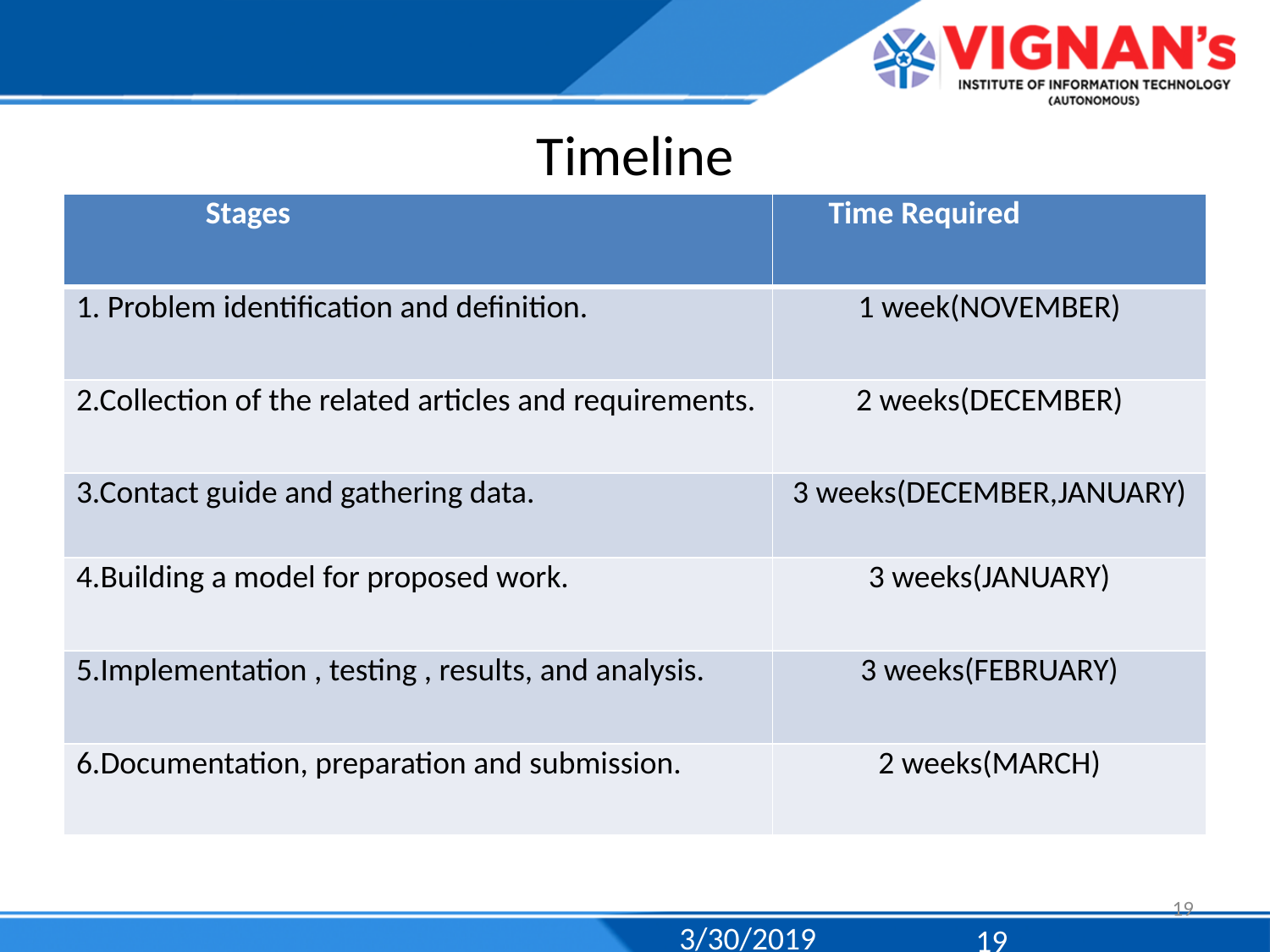

# Timeline
| Stages | Time Required |
| --- | --- |
| 1. Problem identification and definition. | 1 week(NOVEMBER) |
| 2.Collection of the related articles and requirements. | 2 weeks(DECEMBER) |
| 3.Contact guide and gathering data. | 3 weeks(DECEMBER,JANUARY) |
| 4.Building a model for proposed work. | 3 weeks(JANUARY) |
| 5.Implementation , testing , results, and analysis. | 3 weeks(FEBRUARY) |
| 6.Documentation, preparation and submission. | 2 weeks(MARCH) |
19